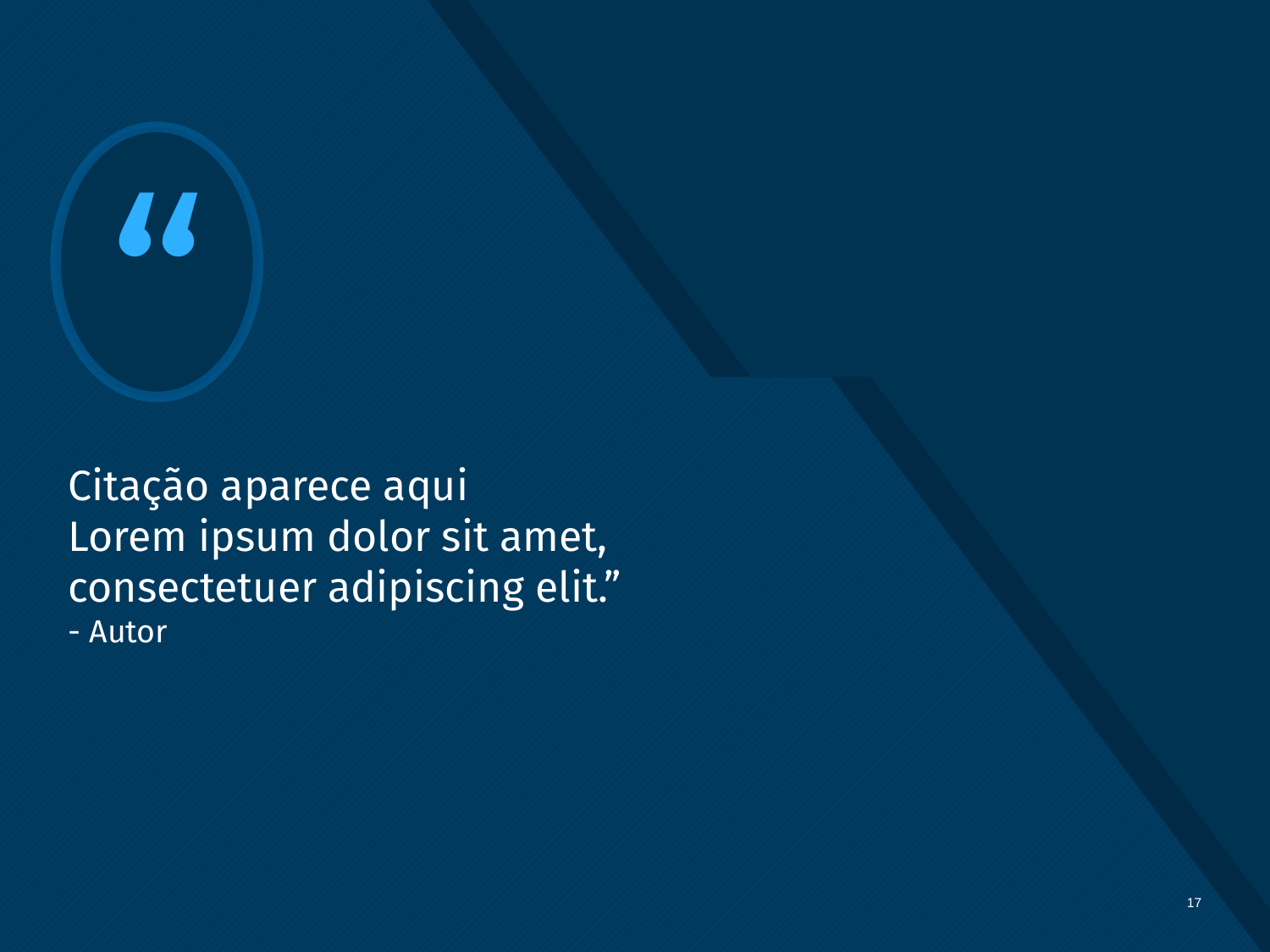

# Citação aparece aqui Lorem ipsum dolor sit amet, consectetuer adipiscing elit.” - Autor
17